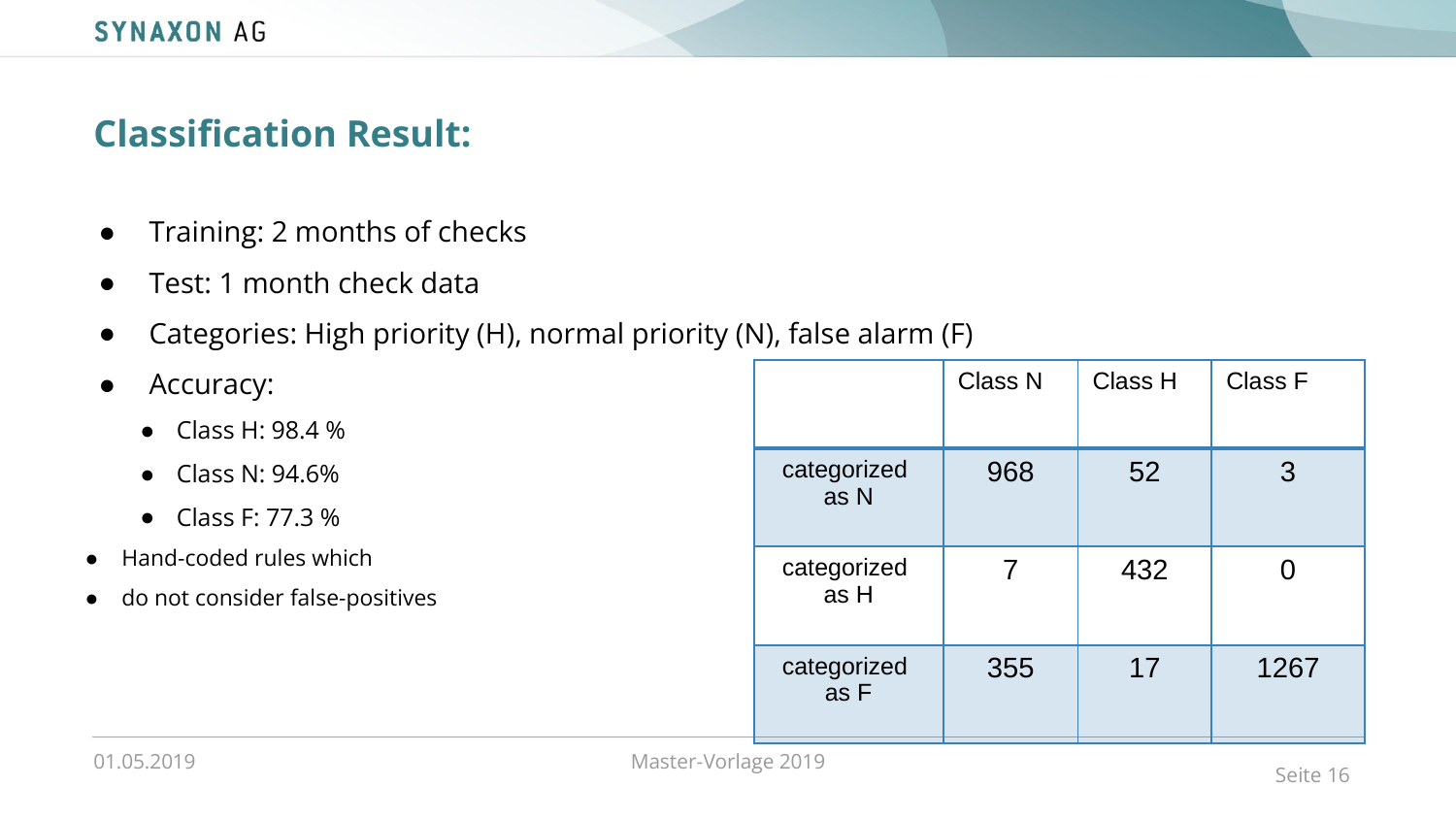

Classification Result:
Training: 2 months of checks
Test: 1 month check data
Categories: High priority (H), normal priority (N), false alarm (F)
Accuracy:
Class H: 98.4 %
Class N: 94.6%
Class F: 77.3 %
Hand-coded rules which
do not consider false-positives

|  | Class N | Class H | Class F |
| --- | --- | --- | --- |
| categorized as N | 968 | 52 | 3 |
| categorized as H | 7 | 432 | 0 |
| categorized as F | 355 | 17 | 1267 |
01.05.2019
Master-Vorlage 2019
Seite 16